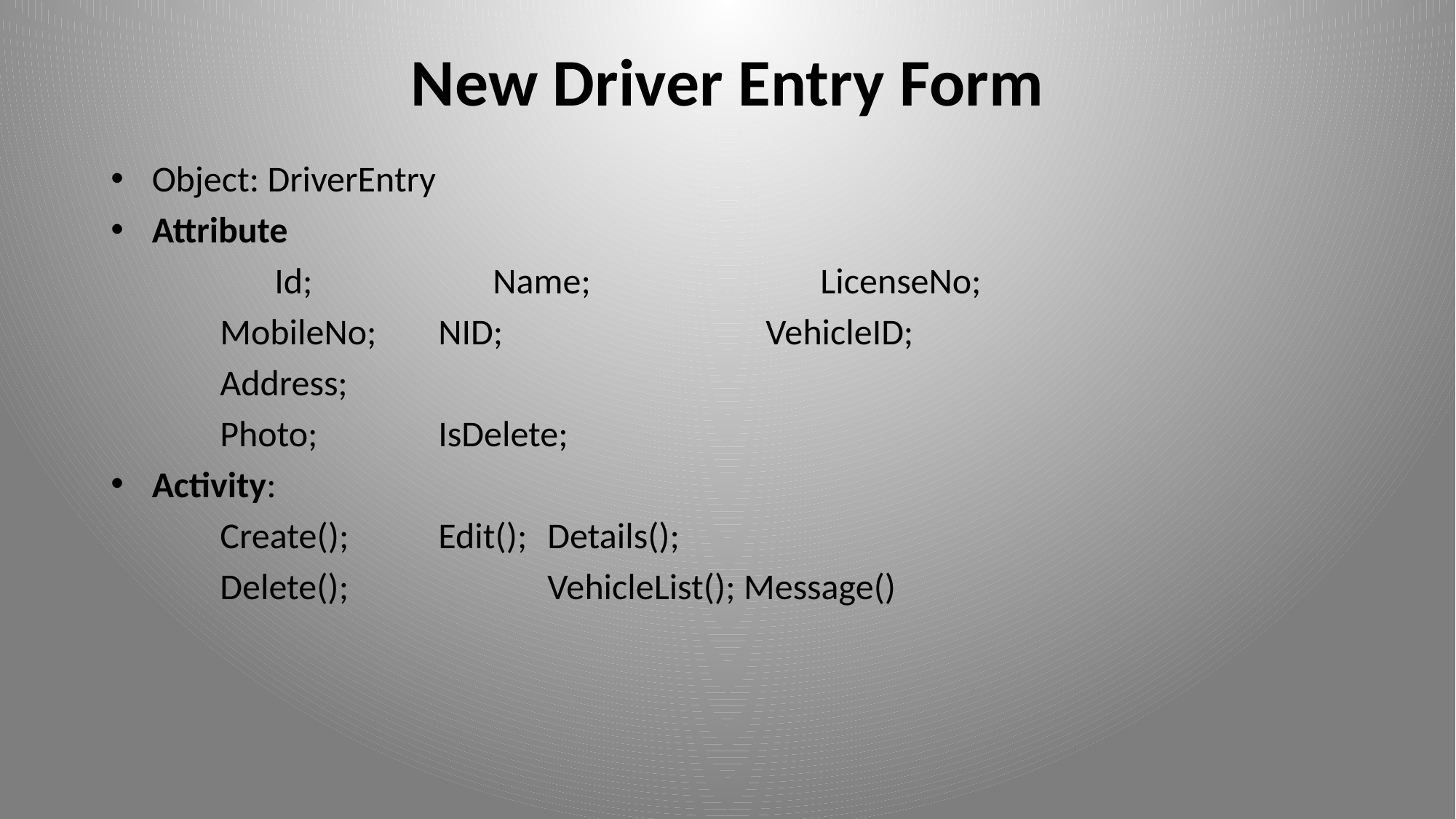

# New Driver Entry Form
Object: DriverEntry
Attribute
	Id;		Name;			LicenseNo;
	MobileNo;	NID;	 		VehicleID;
	Address;
	Photo;		IsDelete;
Activity:
	Create();	Edit();	Details();
	Delete();		VehicleList(); Message()